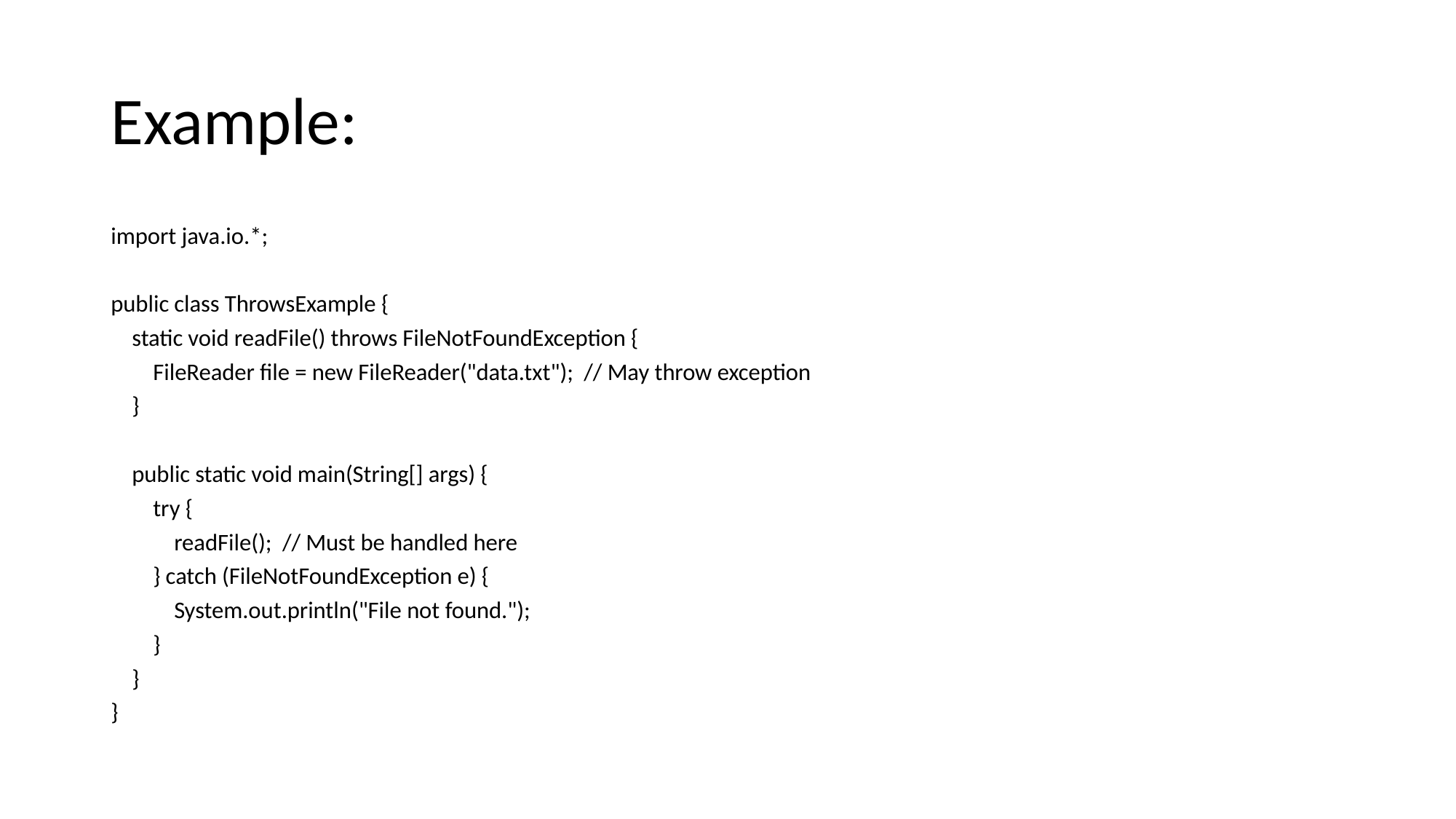

# Example:
import java.io.*;

public class ThrowsExample {
    static void readFile() throws FileNotFoundException {
        FileReader file = new FileReader("data.txt");  // May throw exception
    }

    public static void main(String[] args) {
        try {
            readFile();  // Must be handled here
        } catch (FileNotFoundException e) {
            System.out.println("File not found.");
        }
    }
}